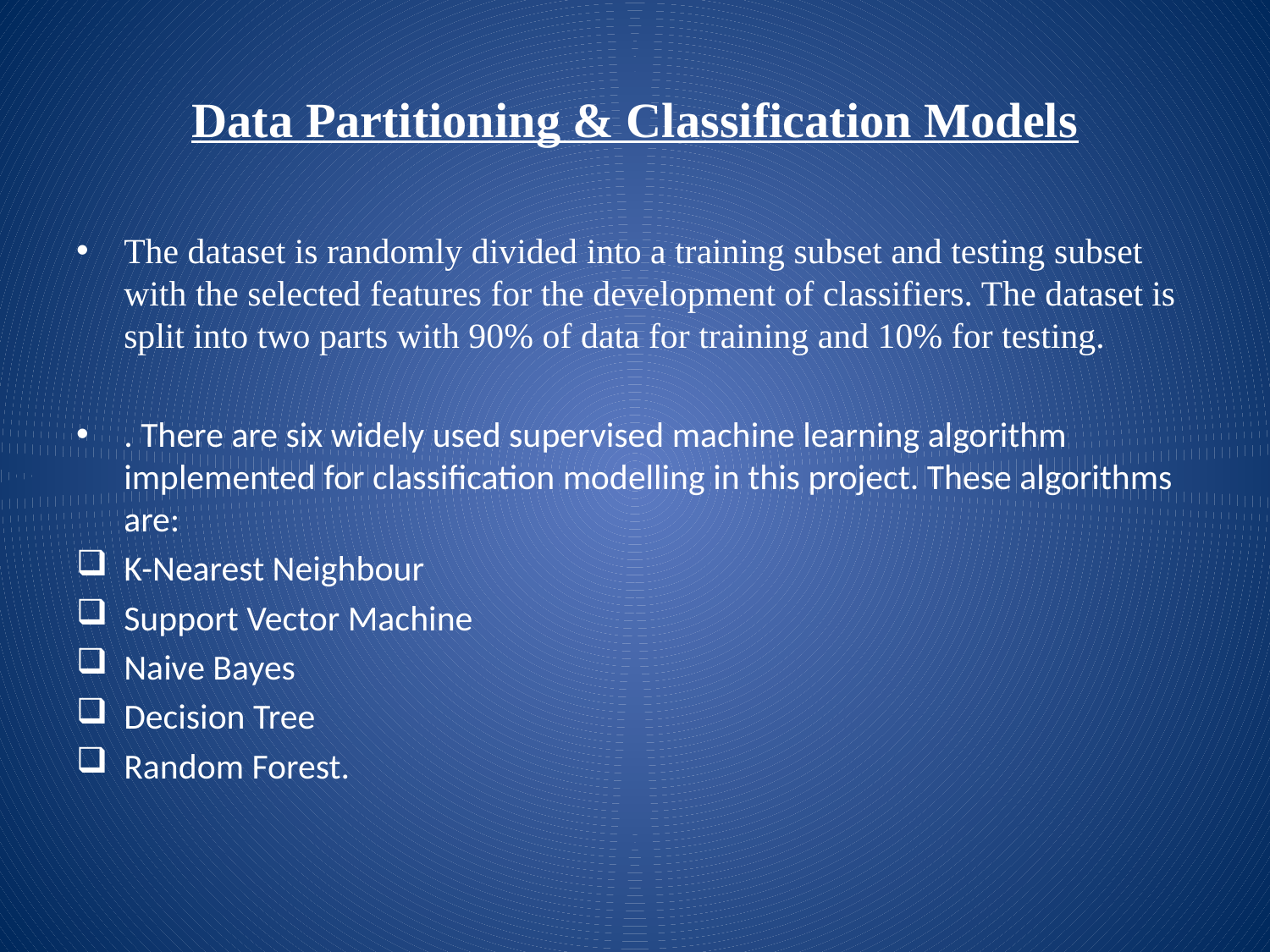

# Data Partitioning & Classification Models
The dataset is randomly divided into a training subset and testing subset with the selected features for the development of classifiers. The dataset is split into two parts with 90% of data for training and 10% for testing.

. There are six widely used supervised machine learning algorithm implemented for classification modelling in this project. These algorithms are:
K-Nearest Neighbour
Support Vector Machine
Naive Bayes
Decision Tree
Random Forest.